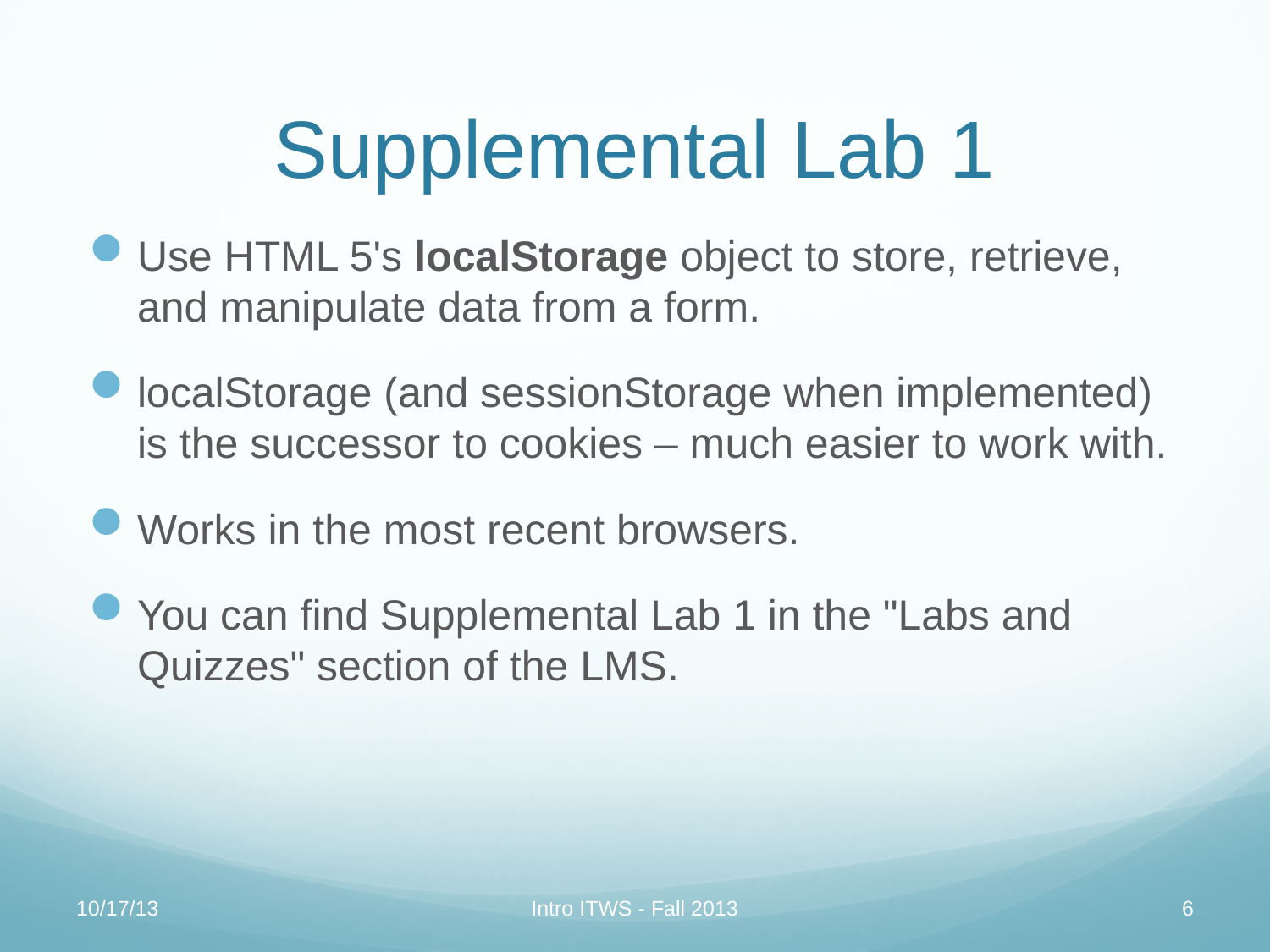

# Supplemental Lab 1
Use HTML 5's localStorage object to store, retrieve, and manipulate data from a form.
localStorage (and sessionStorage when implemented) is the successor to cookies – much easier to work with.
Works in the most recent browsers.
You can find Supplemental Lab 1 in the "Labs and Quizzes" section of the LMS.
10/17/13
Intro ITWS - Fall 2013
6